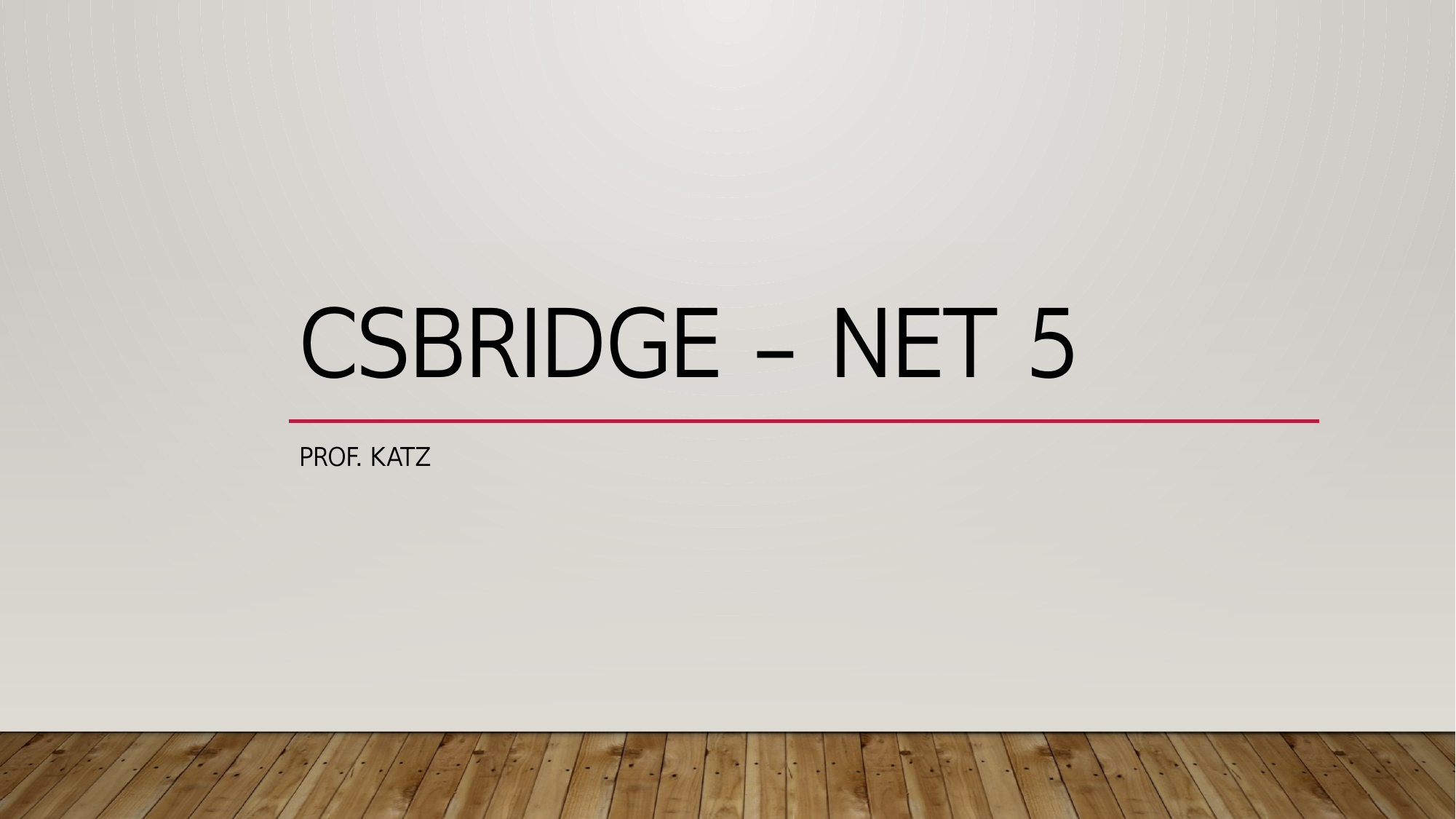

# CSBridge – Net 5
Prof. Katz